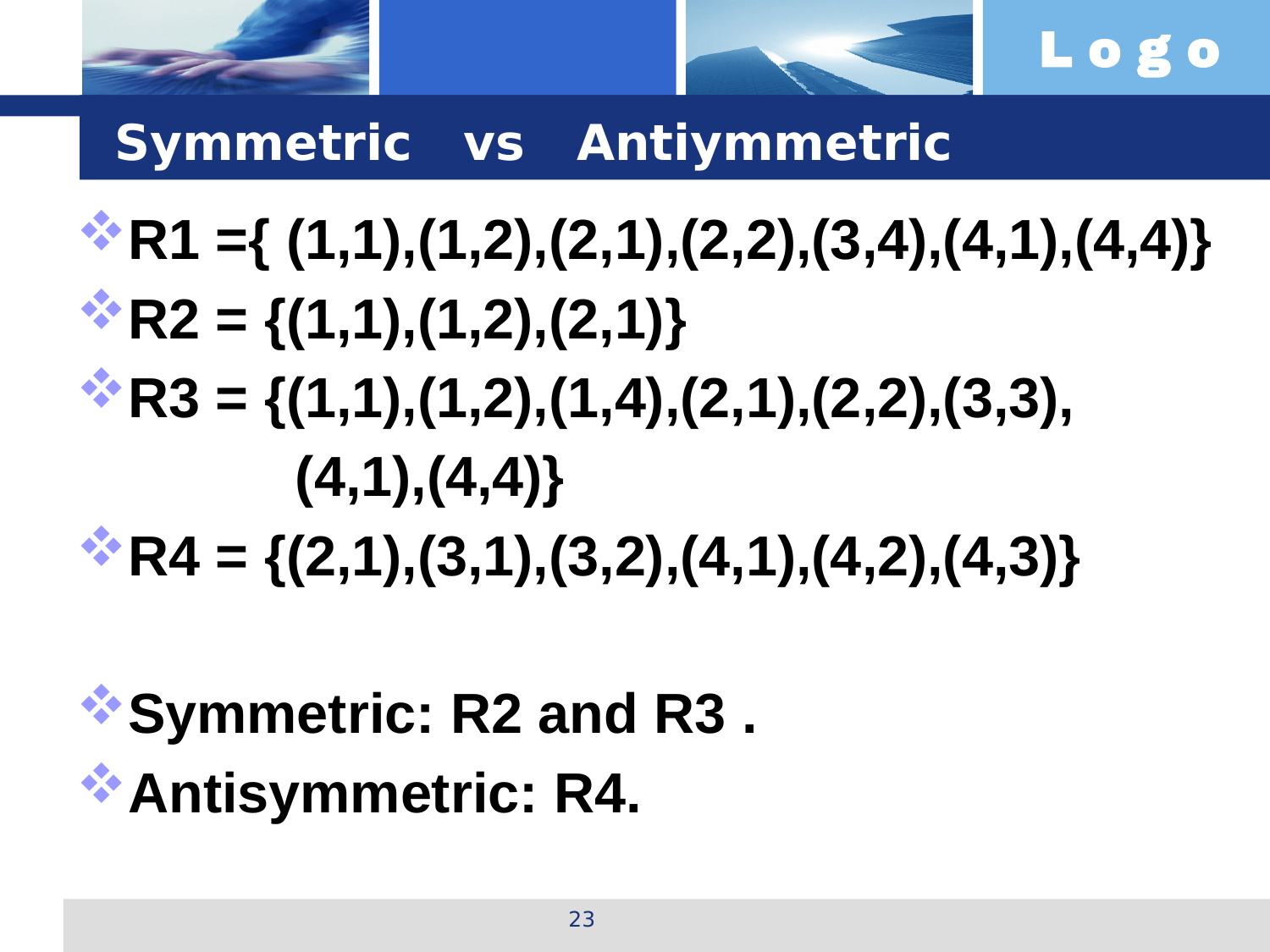

# Symmetric   vs   Antiymmetric
R1 ={ (1,1),(1,2),(2,1),(2,2),(3,4),(4,1),(4,4)}
R2 = {(1,1),(1,2),(2,1)}
R3 = {(1,1),(1,2),(1,4),(2,1),(2,2),(3,3),
              (4,1),(4,4)}
R4 = {(2,1),(3,1),(3,2),(4,1),(4,2),(4,3)}

Symmetric: R2 and R3 .
Antisymmetric: R4.

23